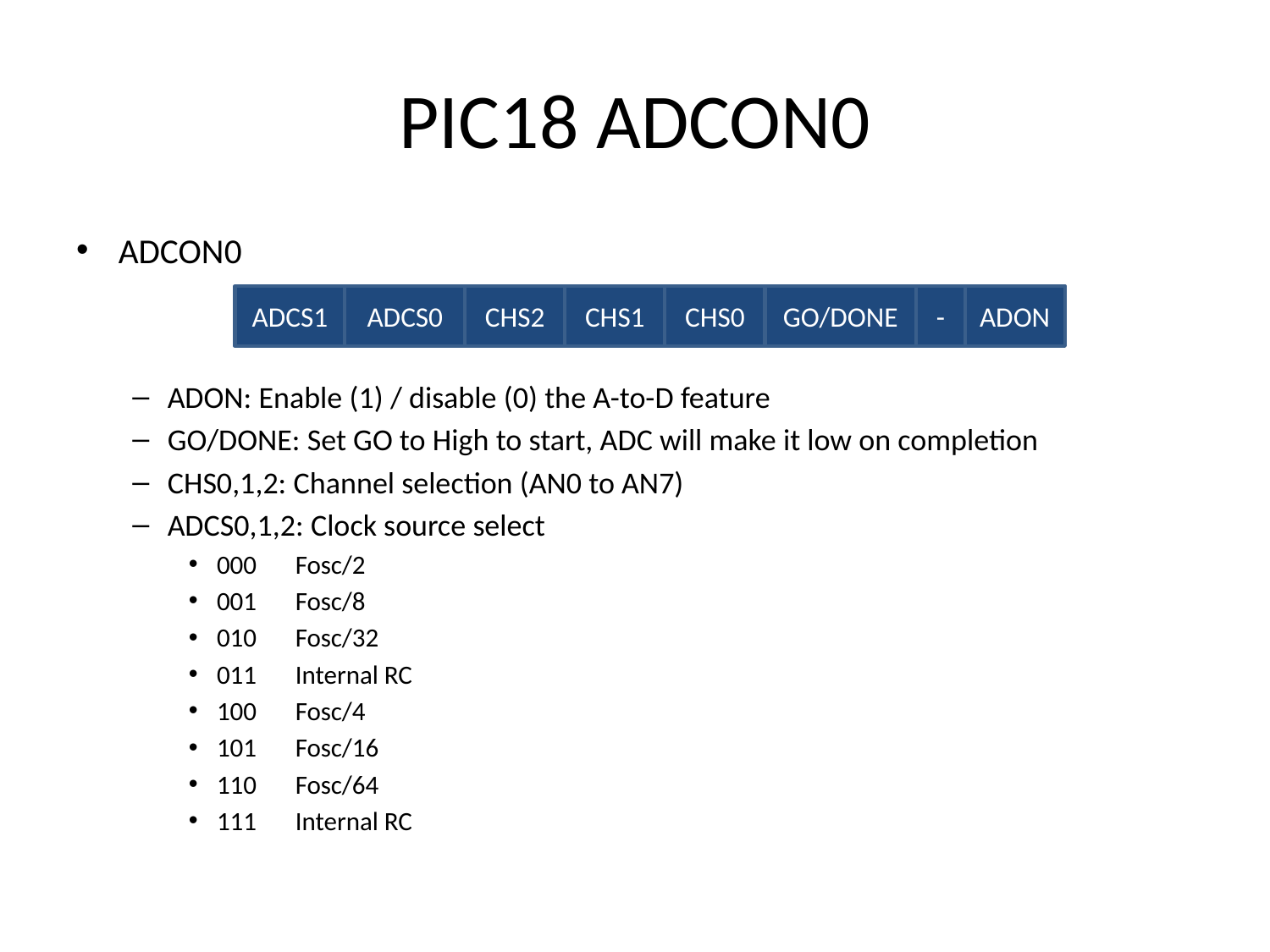

# PIC18 ADCON0
ADCON0

ADON: Enable (1) / disable (0) the A-to-D feature
GO/DONE: Set GO to High to start, ADC will make it low on completion
CHS0,1,2: Channel selection (AN0 to AN7)
ADCS0,1,2: Clock source select
000		Fosc/2
001		Fosc/8
010		Fosc/32
011		Internal RC
100		Fosc/4
101		Fosc/16
110		Fosc/64
111		Internal RC

ADCS1
ADCS0
CHS2
CHS1
CHS0
GO/DONE
-
ADON